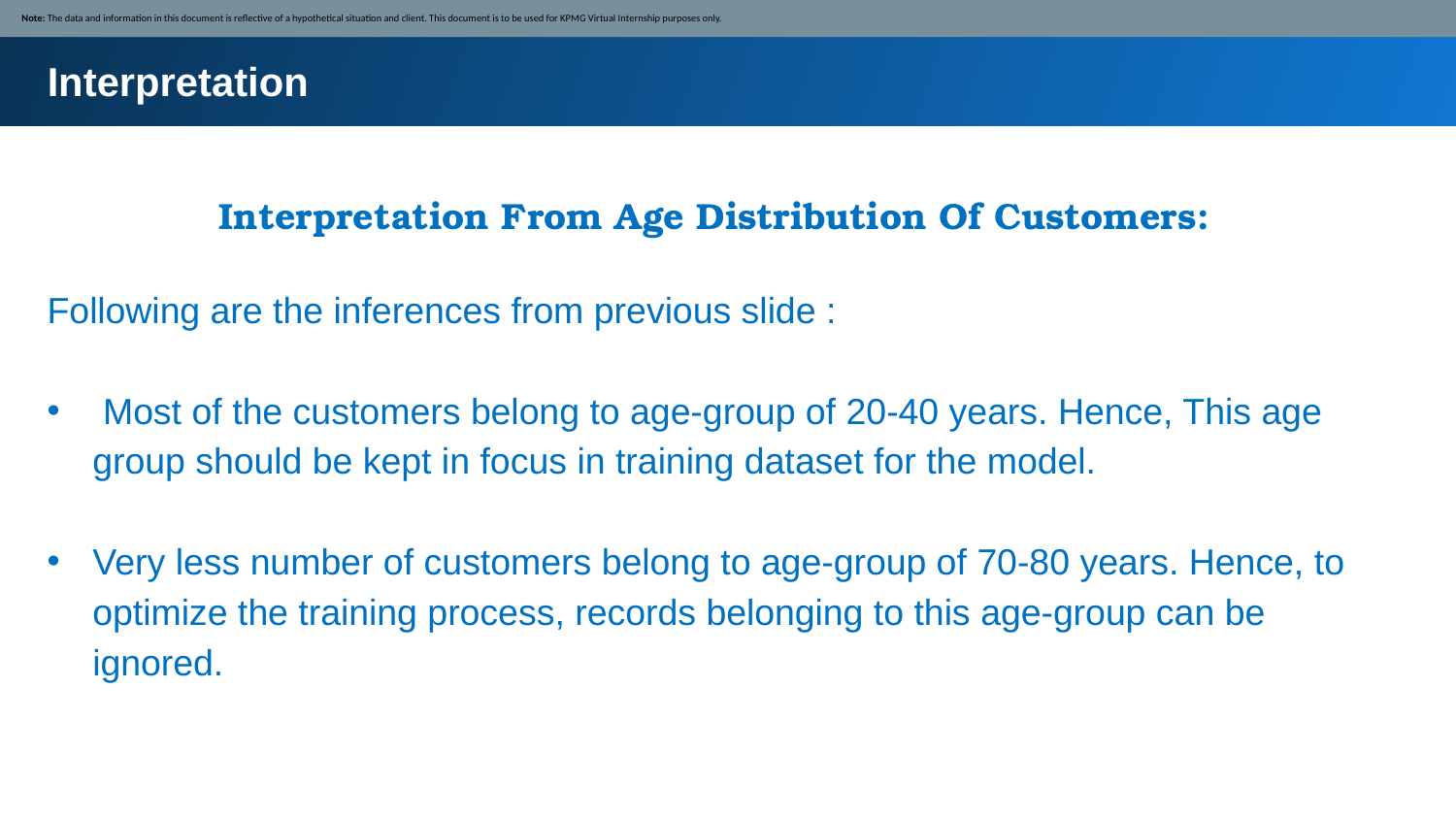

Note: The data and information in this document is reflective of a hypothetical situation and client. This document is to be used for KPMG Virtual Internship purposes only.
Interpretation
Interpretation From Age Distribution Of Customers:
Following are the inferences from previous slide :

 Most of the customers belong to age-group of 20-40 years. Hence, This age group should be kept in focus in training dataset for the model.

Very less number of customers belong to age-group of 70-80 years. Hence, to optimize the training process, records belonging to this age-group can be ignored.